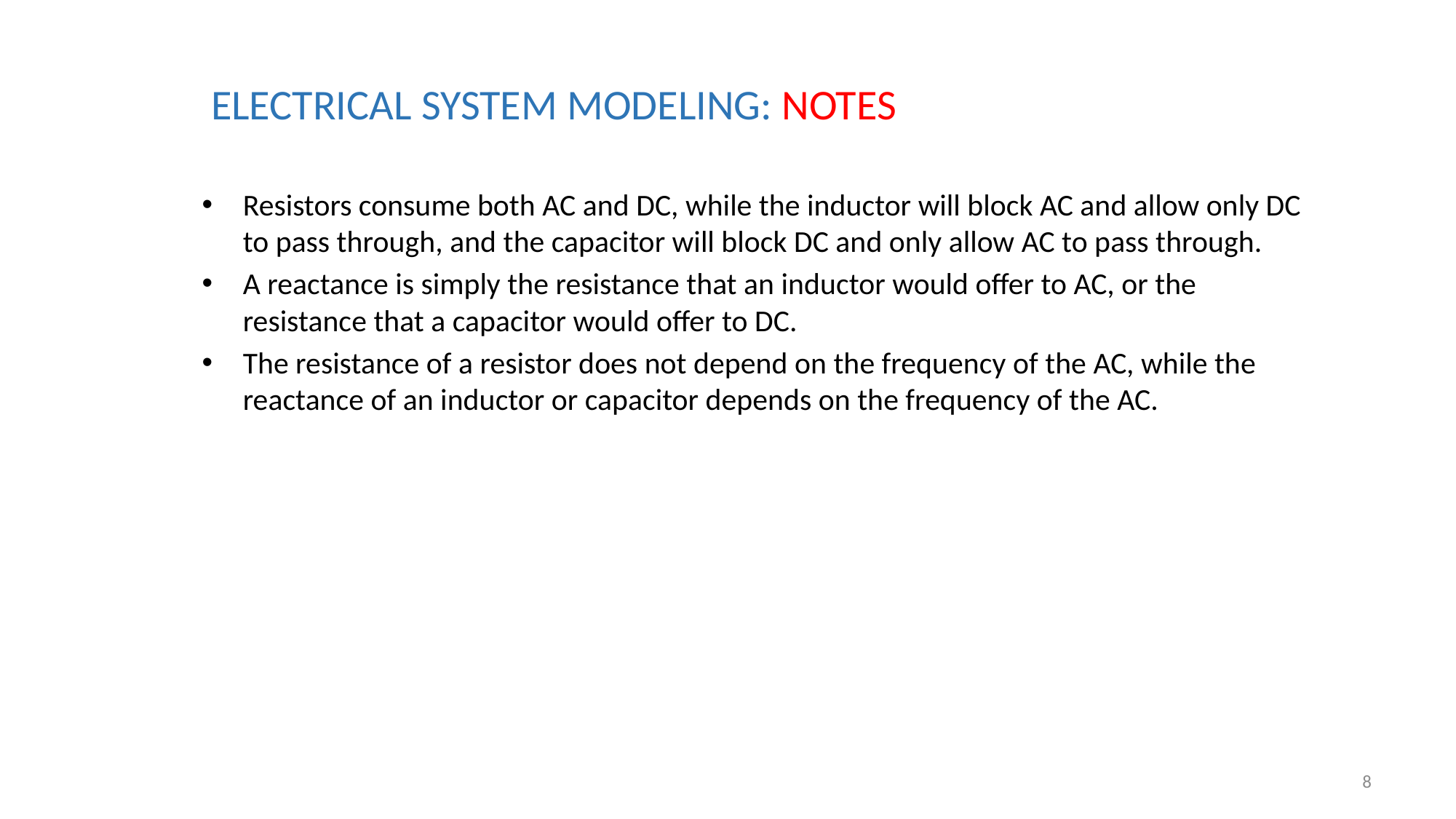

ELECTRICAL SYSTEM MODELING: NOTES
Resistors consume both AC and DC, while the inductor will block AC and allow only DC to pass through, and the capacitor will block DC and only allow AC to pass through.
A reactance is simply the resistance that an inductor would offer to AC, or the resistance that a capacitor would offer to DC.
The resistance of a resistor does not depend on the frequency of the AC, while the reactance of an inductor or capacitor depends on the frequency of the AC.

8